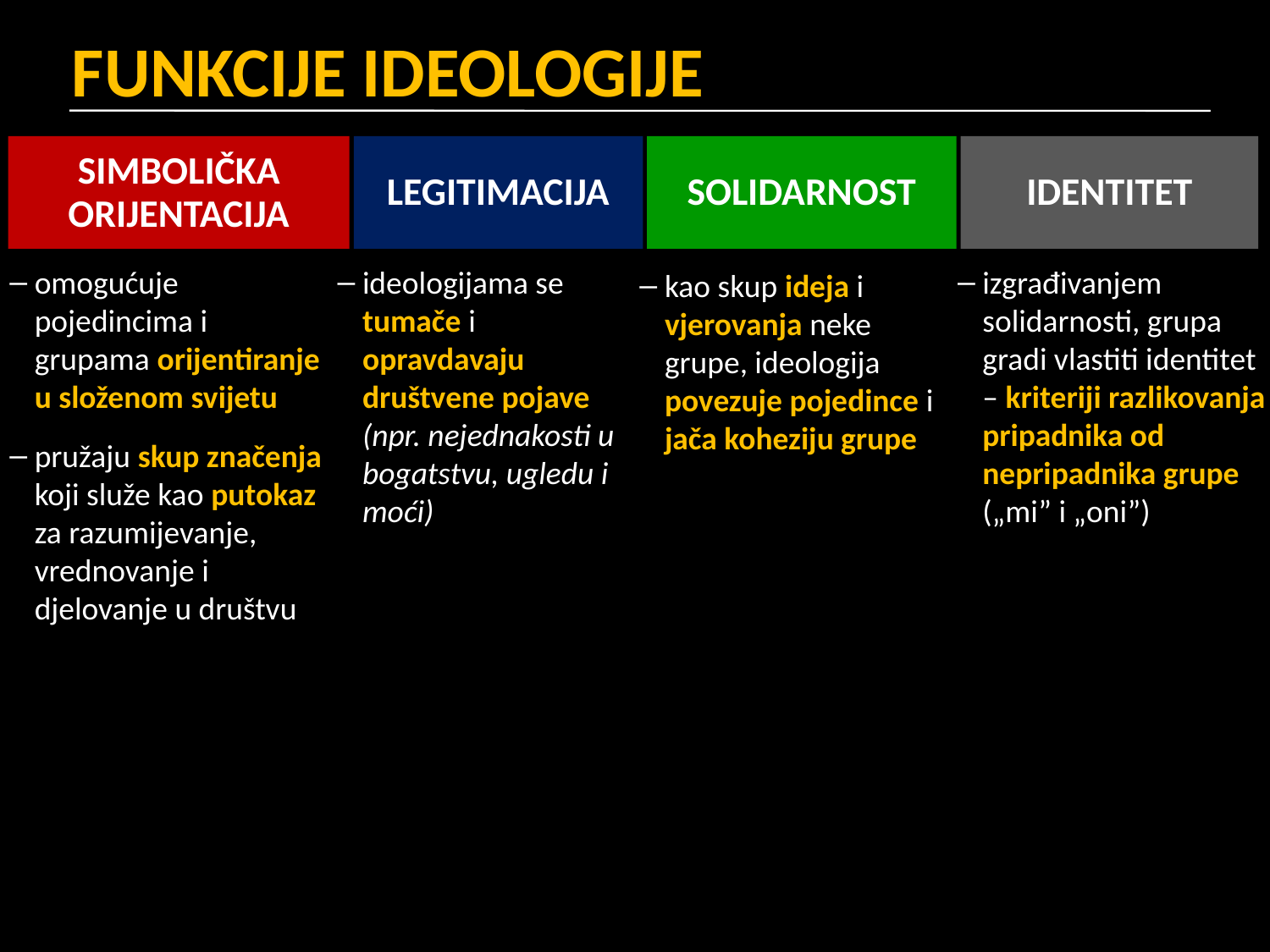

FUNKCIJE IDEOLOGIJE
SIMBOLIČKA ORIJENTACIJA
LEGITIMACIJA
SOLIDARNOST
IDENTITET
omogućuje pojedincima i grupama orijentiranje u složenom svijetu
pružaju skup značenja koji služe kao putokaz za razumijevanje, vrednovanje i djelovanje u društvu
ideologijama se tumače i opravdavaju društvene pojave (npr. nejednakosti u bogatstvu, ugledu i moći)
izgrađivanjem solidarnosti, grupa gradi vlastiti identitet – kriteriji razlikovanja pripadnika od nepripadnika grupe („mi” i „oni”)
kao skup ideja i vjerovanja neke grupe, ideologija povezuje pojedince i jača koheziju grupe